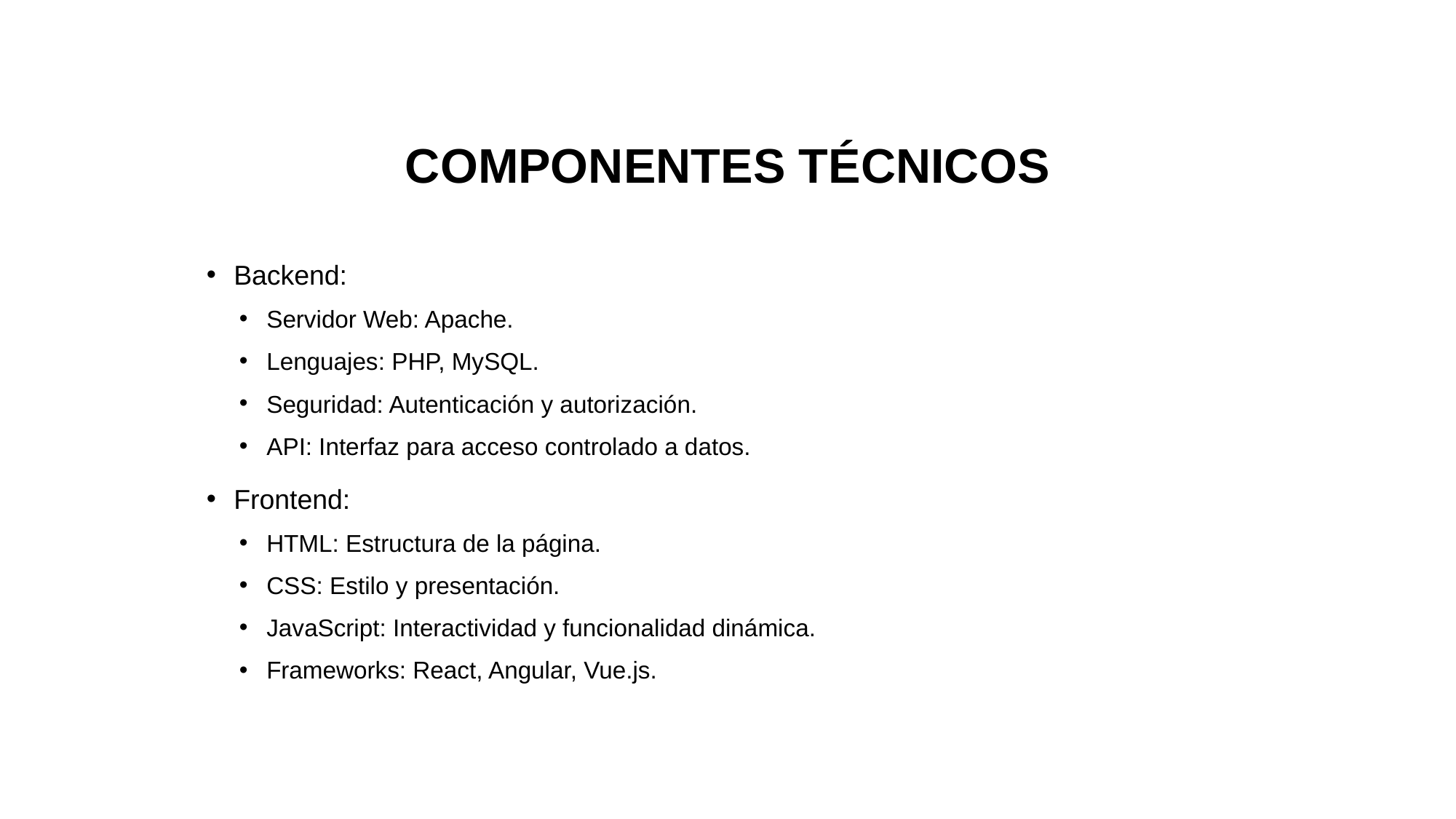

# COMPONENTES TÉCNICOS
Backend:
Servidor Web: Apache.
Lenguajes: PHP, MySQL.
Seguridad: Autenticación y autorización.
API: Interfaz para acceso controlado a datos.
Frontend:
HTML: Estructura de la página.
CSS: Estilo y presentación.
JavaScript: Interactividad y funcionalidad dinámica.
Frameworks: React, Angular, Vue.js.